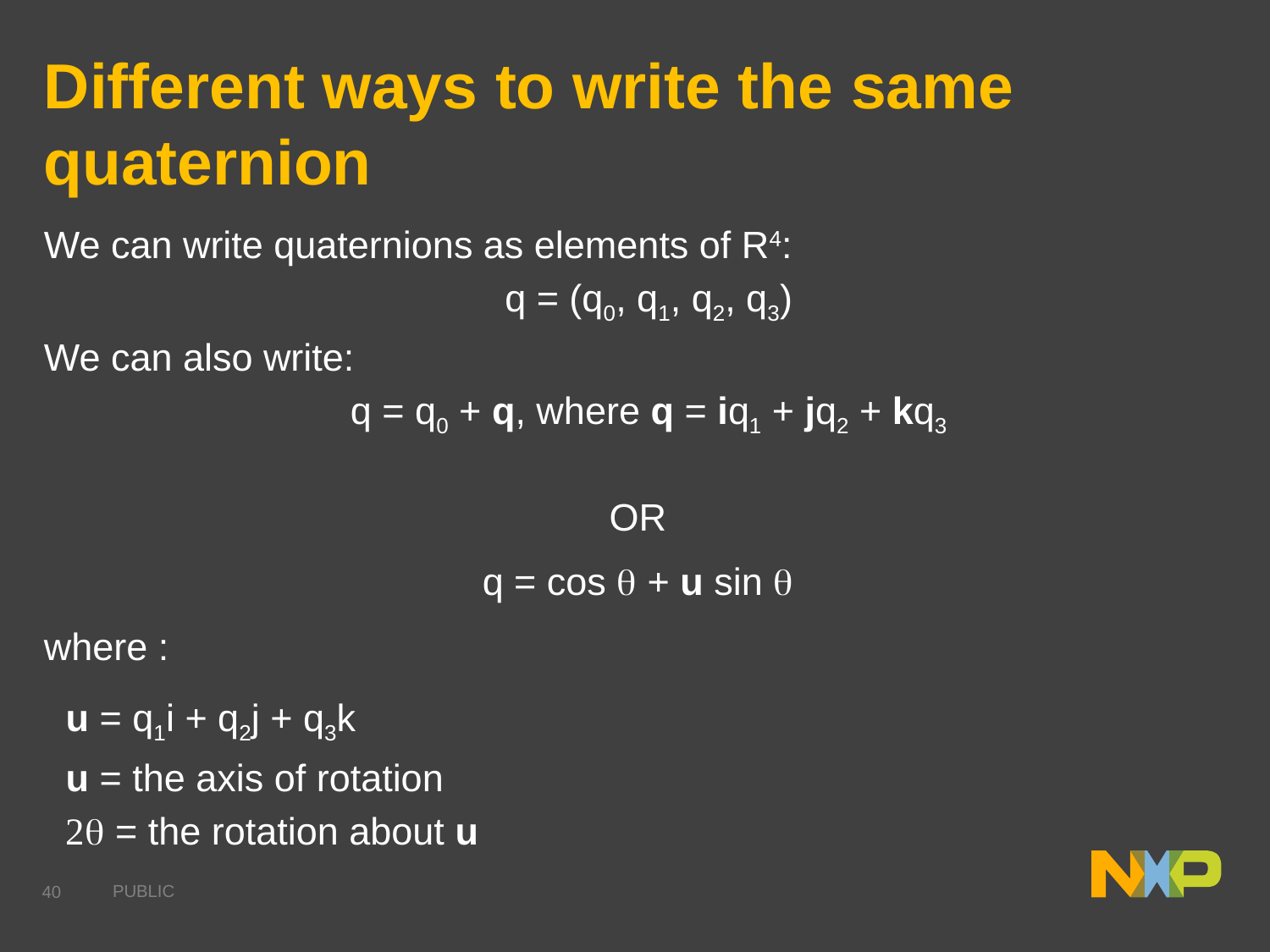

# Different ways to write the same quaternion
We can write quaternions as elements of R4:
q = (q0, q1, q2, q3)
We can also write:
q = q0 + q, where q = iq1 + jq2 + kq3

OR
q = cos θ + u sin θ
where :
u = q1i + q2j + q3k
u = the axis of rotation
2θ = the rotation about u